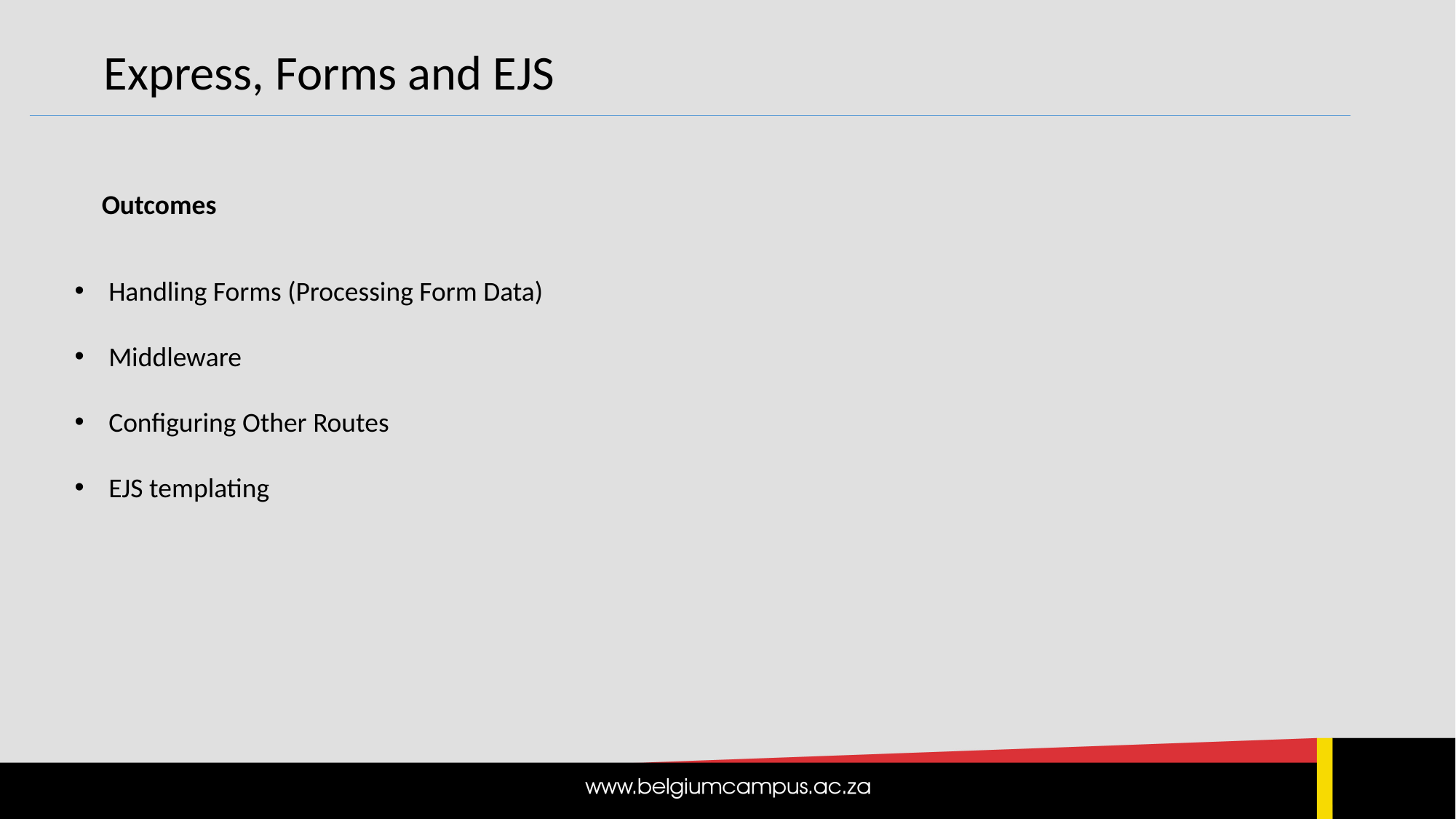

Express, Forms and EJS
Outcomes
Handling Forms (Processing Form Data)
Middleware
Configuring Other Routes
EJS templating